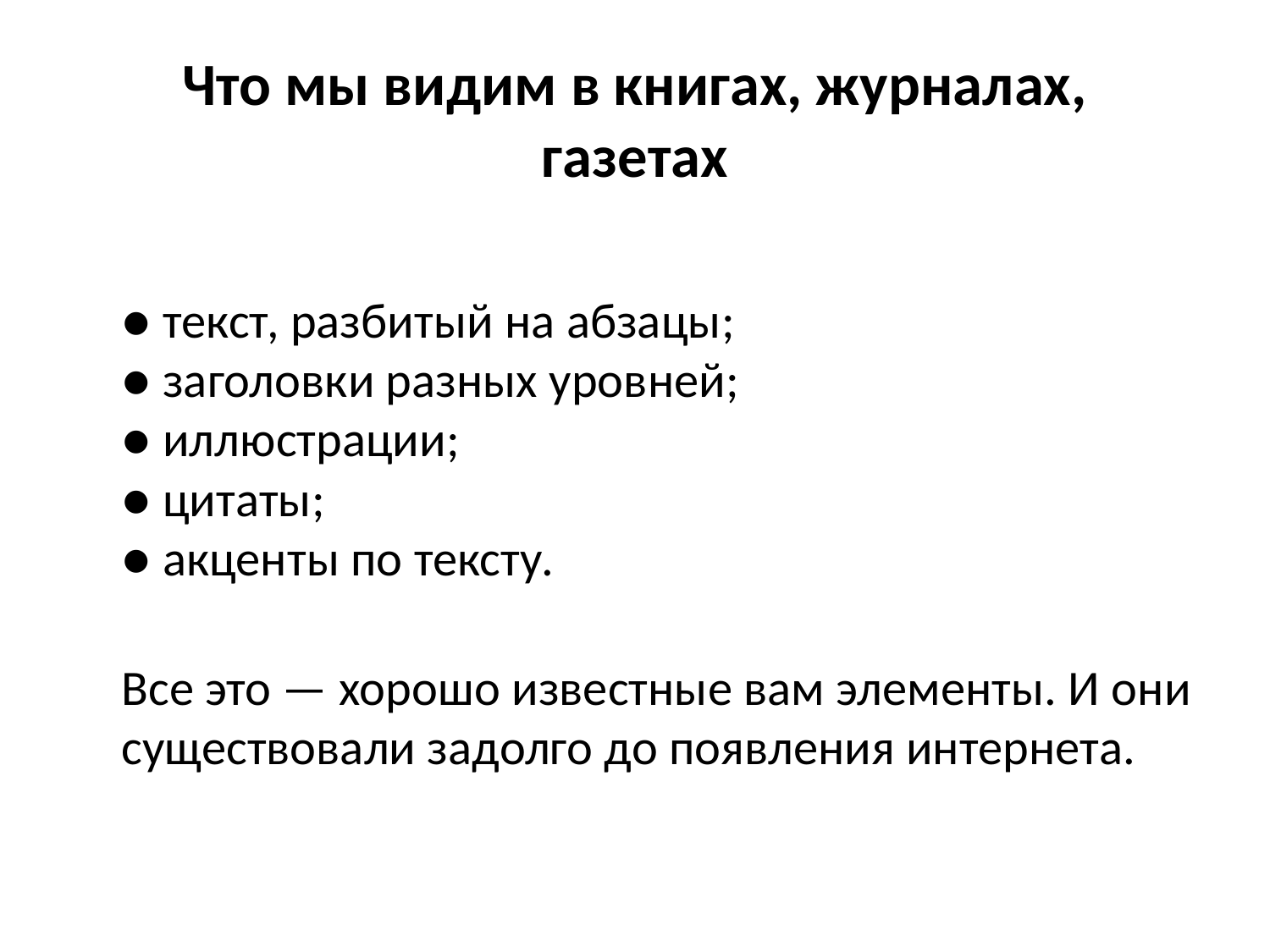

# Что мы видим в книгах, журналах, газетах
● текст, разбитый на абзацы;
● заголовки разных уровней;
● иллюстрации;
● цитаты;
● акценты по тексту.
Все это — хорошо известные вам элементы. И они существовали задолго до появления интернета.